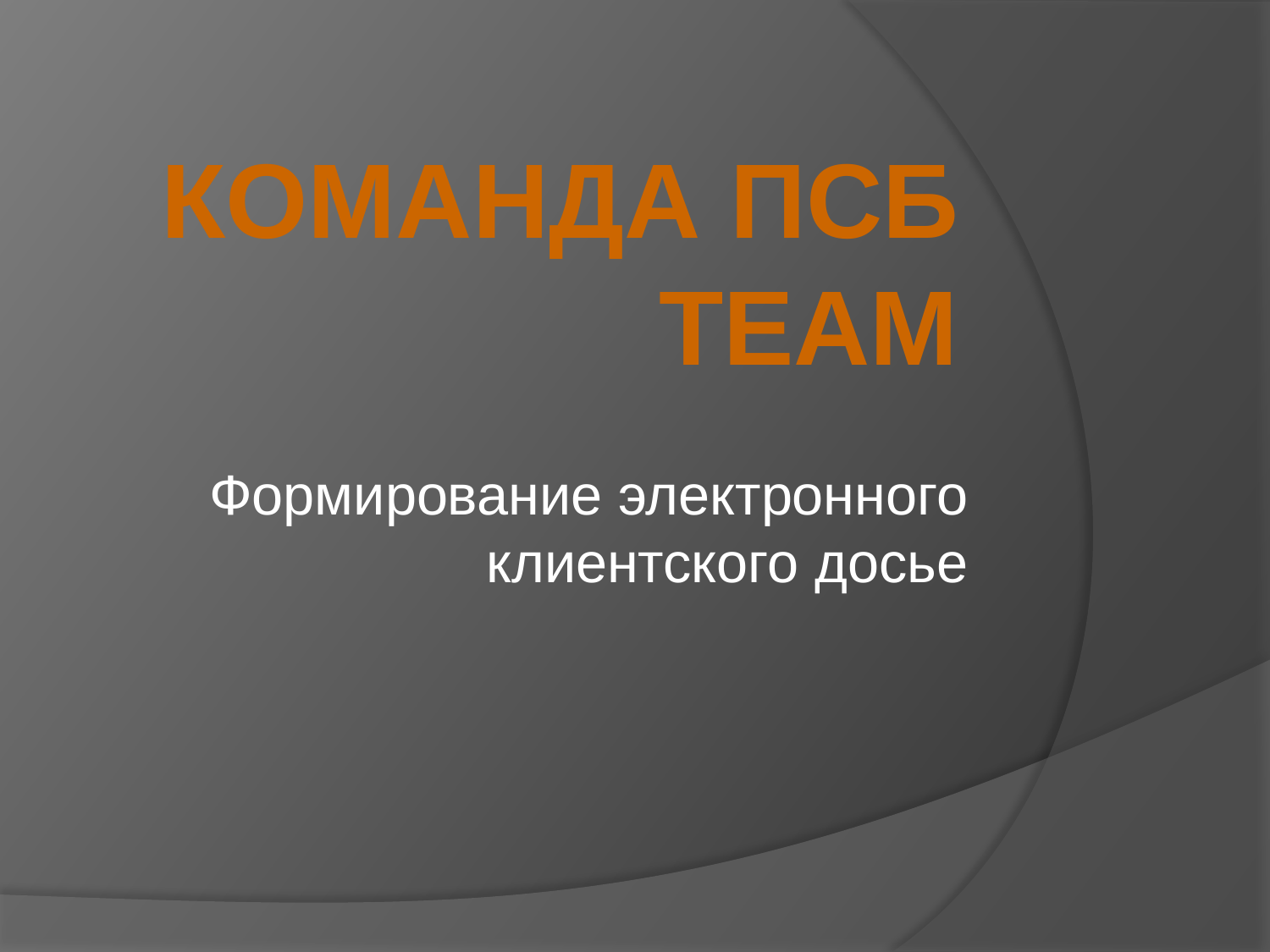

# Команда ПСБ Team
Формирование электронного клиентского досье